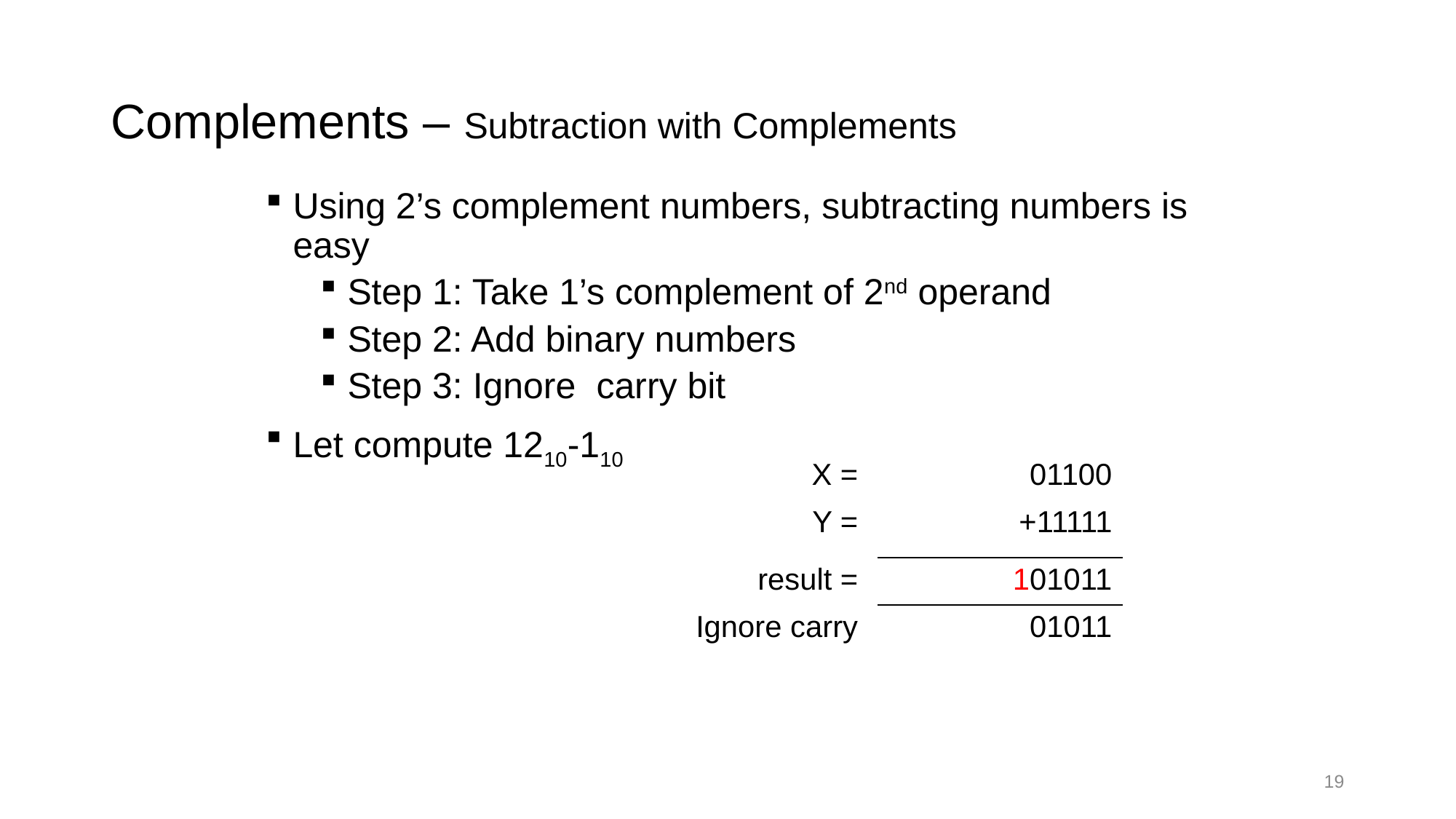

# Complements – Subtraction with Complements
Using 2’s complement numbers, subtracting numbers is easy
Step 1: Take 1’s complement of 2nd operand
Step 2: Add binary numbers
Step 3: Ignore  carry bit
Let compute 1210-110
| X = | 01100 |
| --- | --- |
| Y = | +11111 |
| result = | 101011 |
| Ignore carry | 01011 |
19